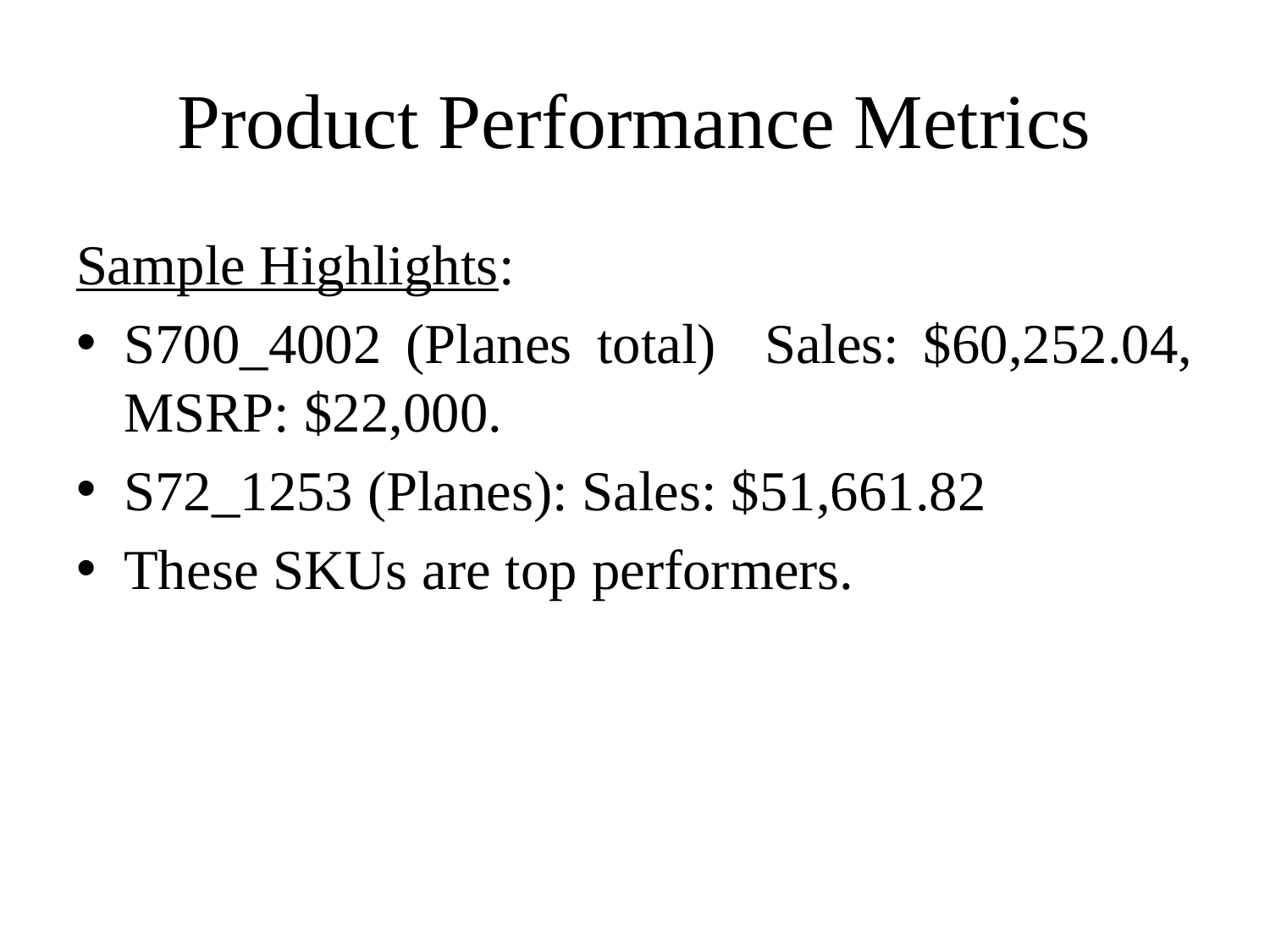

# Product Performance Metrics
Sample Highlights:
S700_4002 (Planes total)  Sales: $60,252.04, MSRP: $22,000.
S72_1253 (Planes): Sales: $51,661.82
These SKUs are top performers.